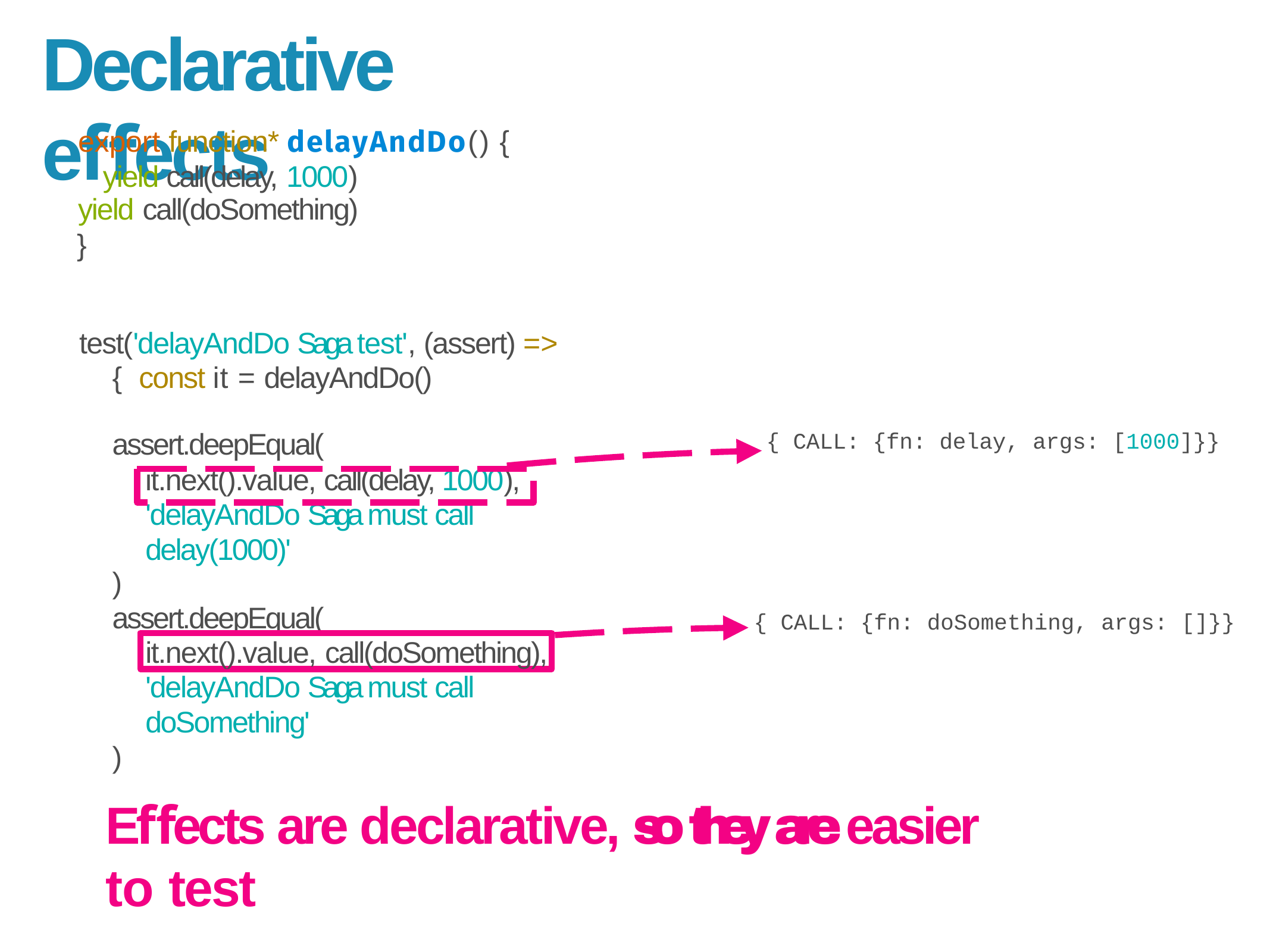

# Declarative eﬀects
export function* delayAndDo() {  yield call(delay, 1000)
yield call(doSomething)
}

test('delayAndDo Saga test', (assert) => {  const it = delayAndDo()
assert.deepEqual(
{ CALL: {fn: delay, args: [1000]}}

it.next().value, call(delay, 1000),  'delayAndDo Saga must call delay(1000)'
)
assert.deepEqual(
{ CALL: {fn: doSomething, args: []}}

it.next().value, call(doSomething),
'delayAndDo Saga must call doSomething'
)
Eﬀects are declarative, so they are easier to test